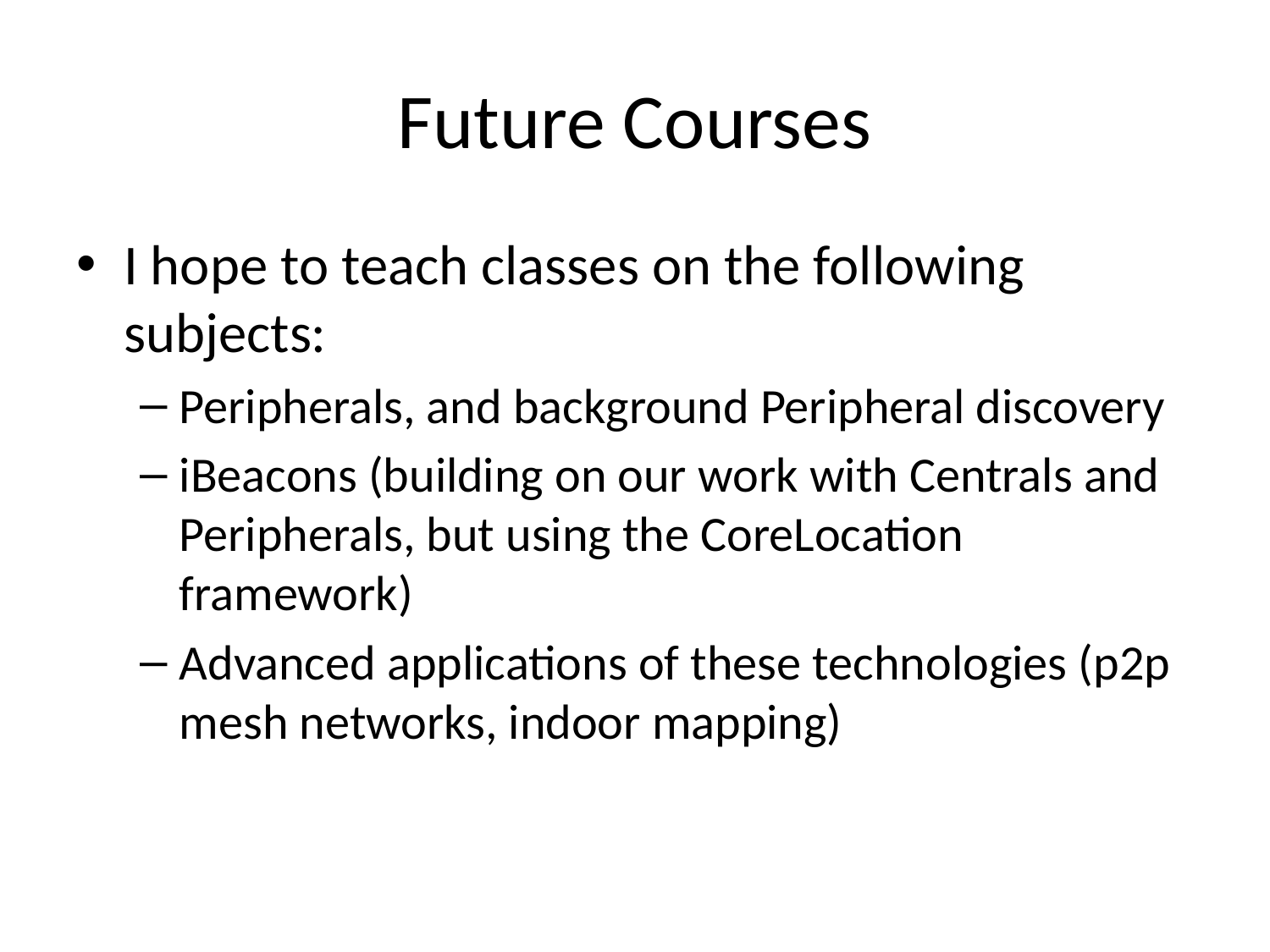

# Future Courses
I hope to teach classes on the following subjects:
Peripherals, and background Peripheral discovery
iBeacons (building on our work with Centrals and Peripherals, but using the CoreLocation framework)
Advanced applications of these technologies (p2p mesh networks, indoor mapping)